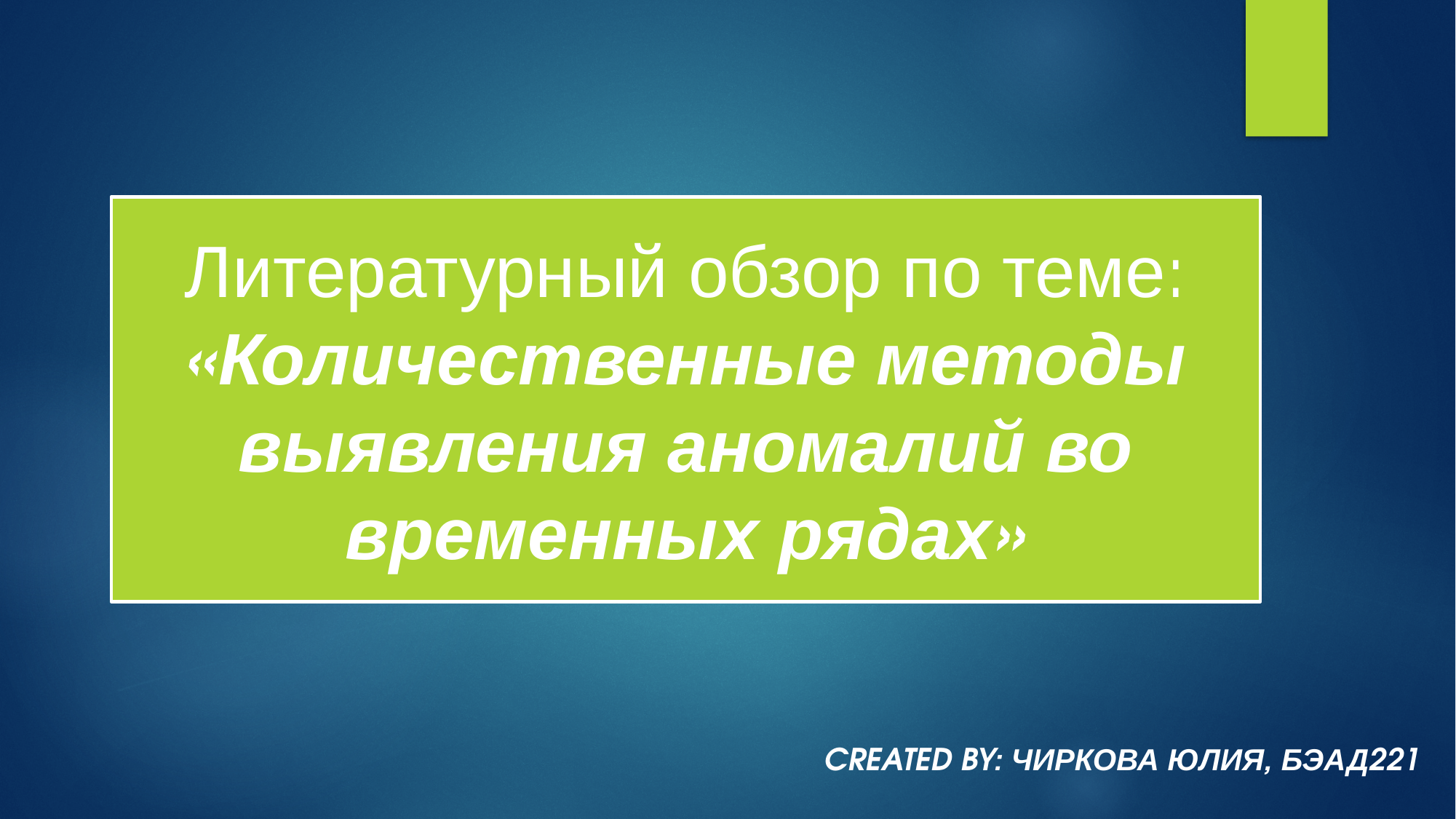

# Литературный обзор по теме: «Количественные методы выявления аномалий во временных рядах»
CREATED BY: Чиркова юлия, БЭАД221